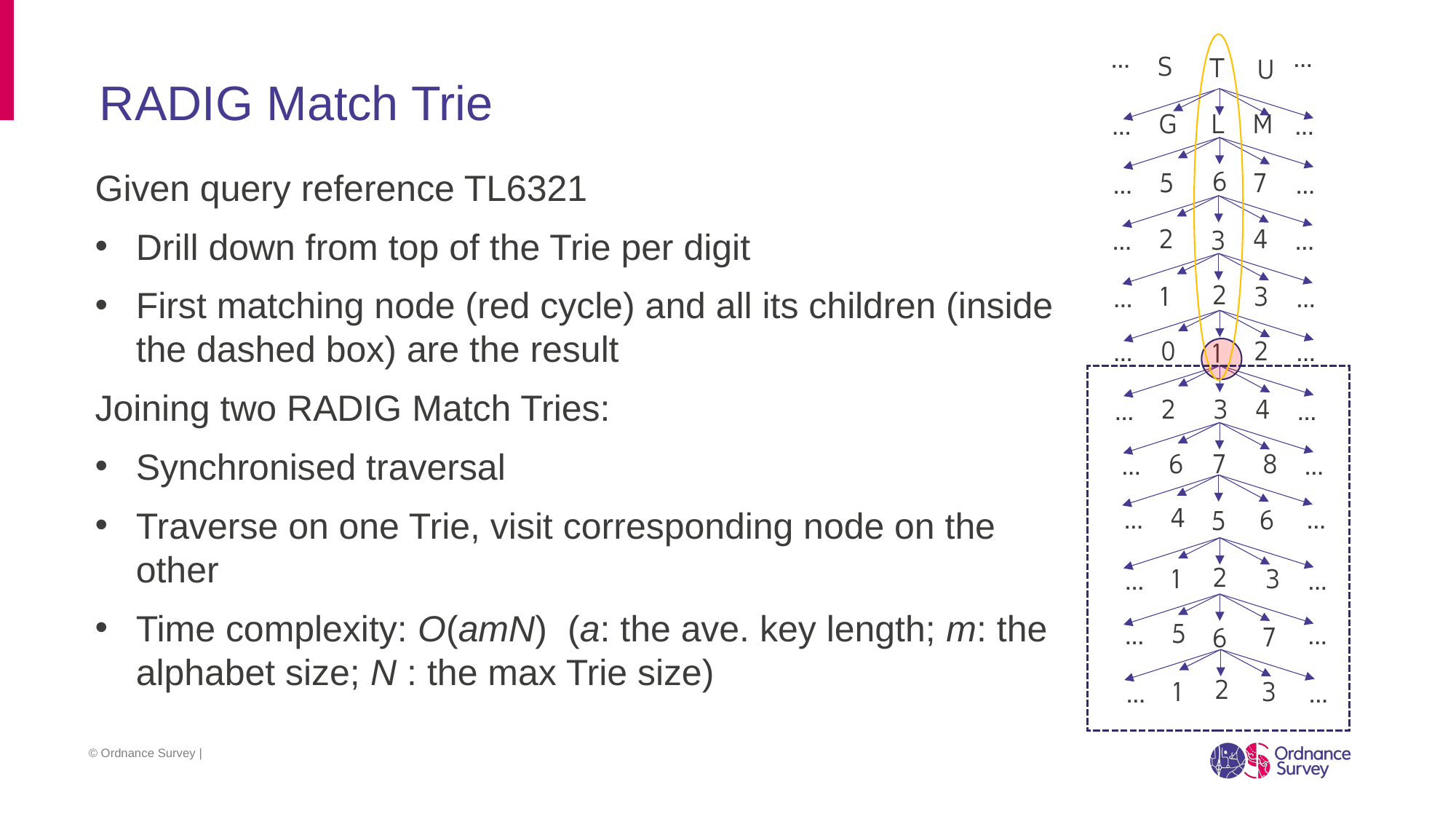

T
G
L
M
…
…
6
5
7
…
…
2
4
…
…
3
2
1
3
…
…
0
2
…
…
1
3
2
4
…
…
6
8
7
…
…
4
…
…
6
5
2
1
3
…
…
5
…
…
7
6
2
1
3
…
…

…
…
S
U
# RADIG Match Trie
Given query reference TL6321
Drill down from top of the Trie per digit
First matching node (red cycle) and all its children (inside the dashed box) are the result
Joining two RADIG Match Tries:
Synchronised traversal
Traverse on one Trie, visit corresponding node on the other
Time complexity: O(amN)  (a: the ave. key length; m: the alphabet size; N : the max Trie size)